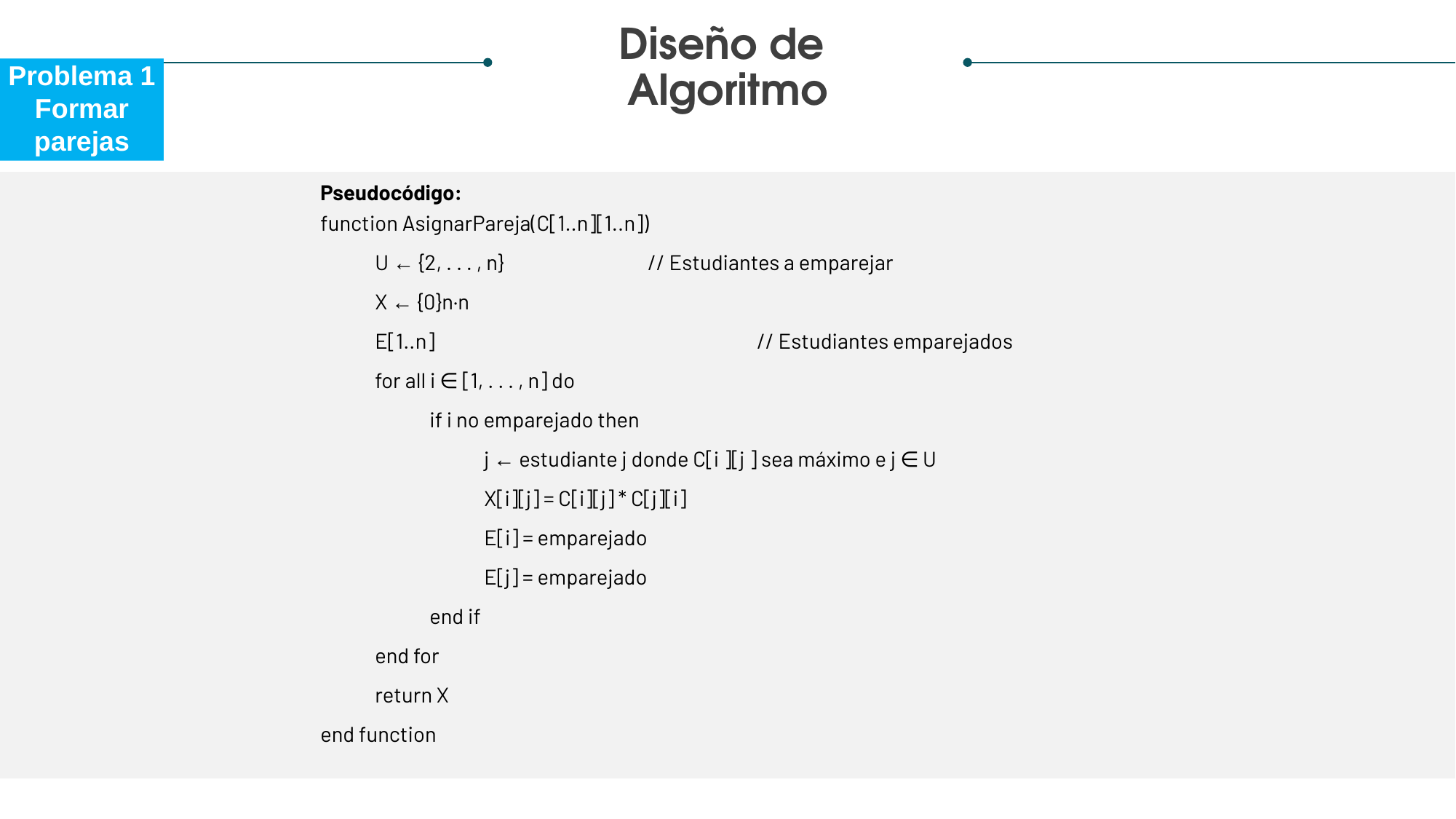

Diseño de
Algoritmo
Problema 1
Formar parejas

Pseudocódigo:
function AsignarPareja(C[1..n][1..n])
U ← {2, . . . , n} 		// Estudiantes a emparejar
X ← {0}n·n
E[1..n] 			// Estudiantes emparejados
for all i ∈ [1, . . . , n] do
if i no emparejado then
j ← estudiante j donde C[i ][j ] sea máximo e j ∈ U
X[i][j] = C[i][j] * C[j][i]
E[i] = emparejado
E[j] = emparejado
end if
end for
return X
end function